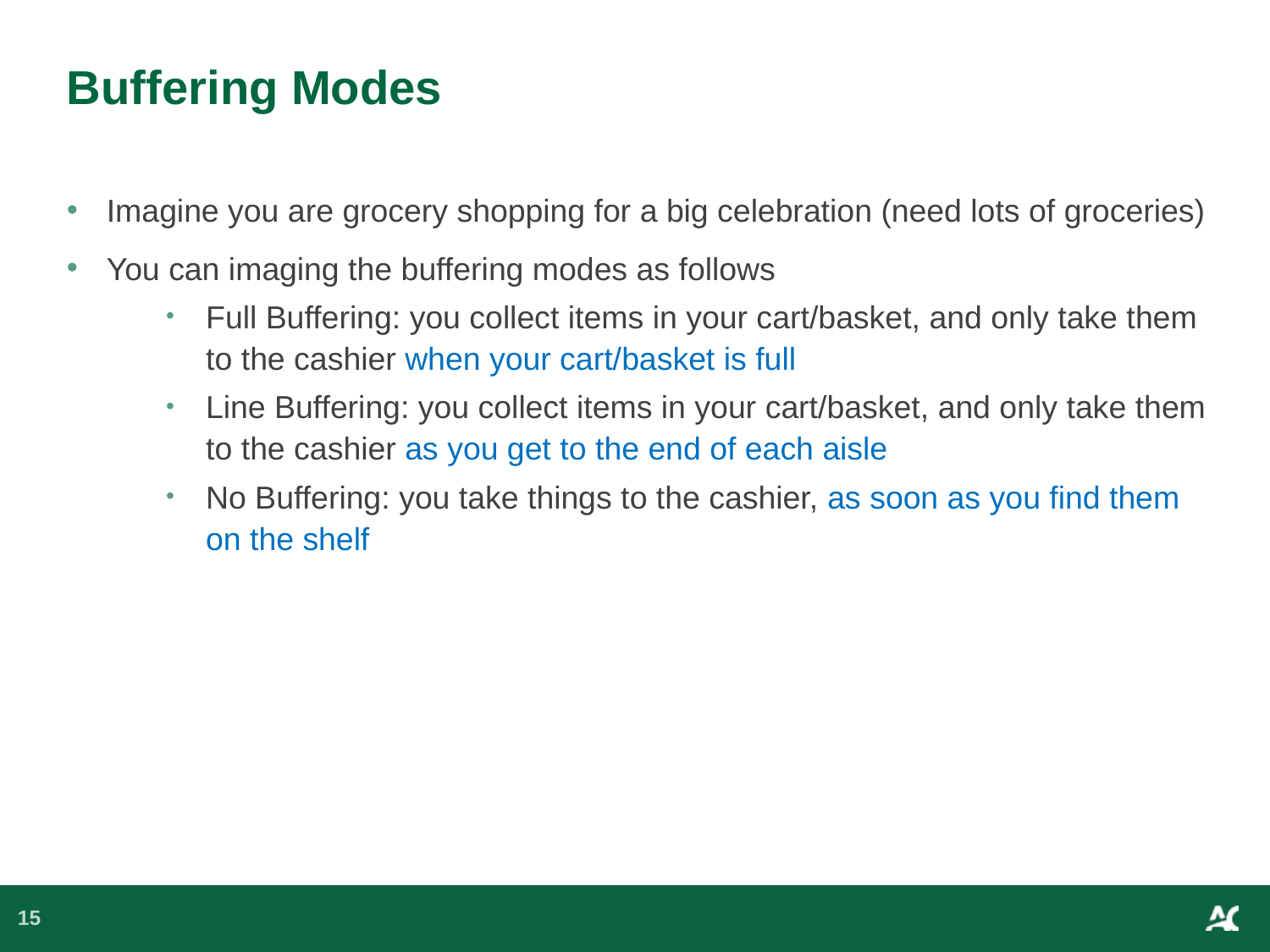

# Buffering Modes
Imagine you are grocery shopping for a big celebration (need lots of groceries)
You can imaging the buffering modes as follows
Full Buffering: you collect items in your cart/basket, and only take them to the cashier when your cart/basket is full
Line Buffering: you collect items in your cart/basket, and only take them to the cashier as you get to the end of each aisle
No Buffering: you take things to the cashier, as soon as you find them on the shelf

15